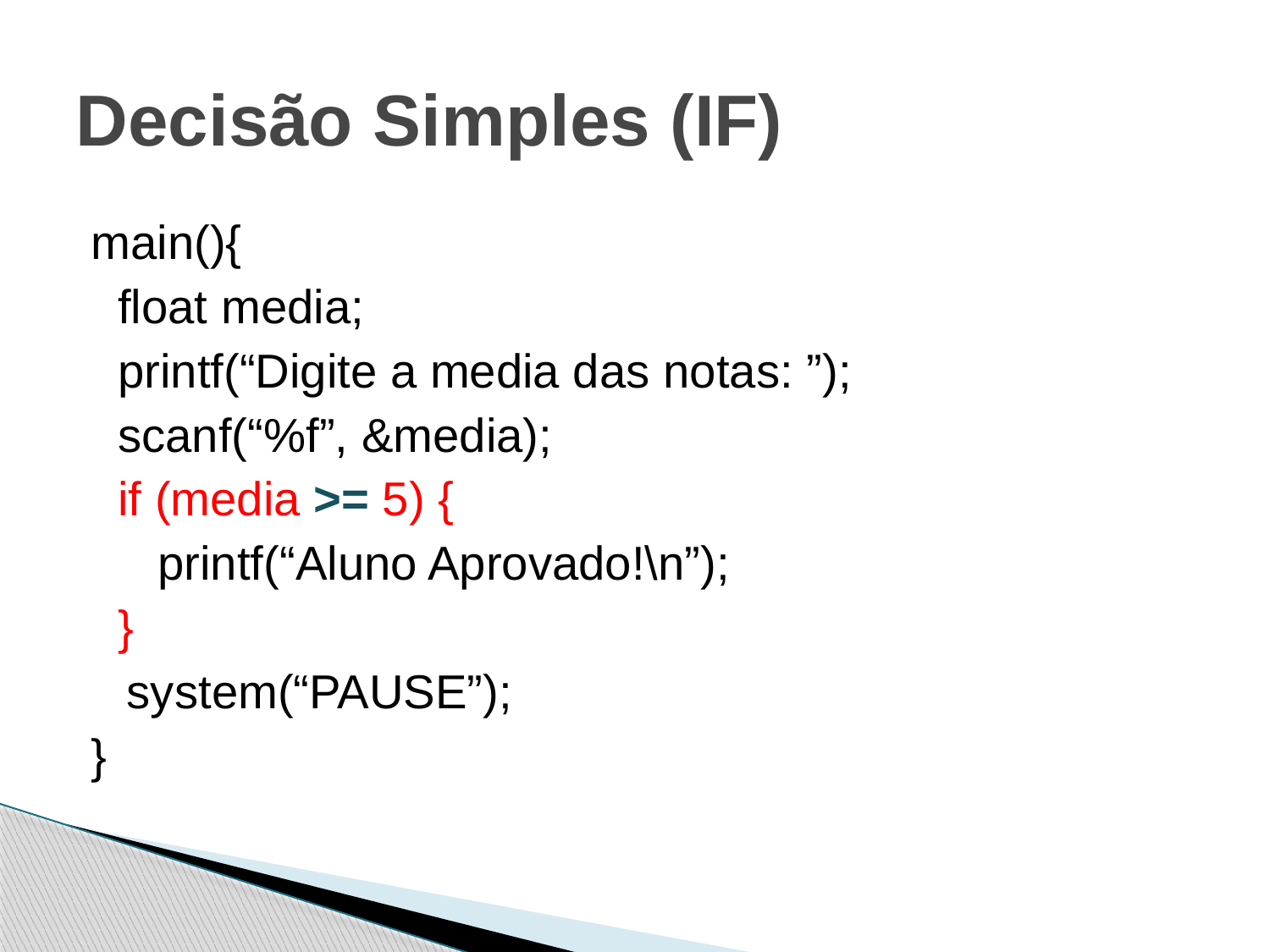

# Decisão Simples (IF)
main(){
  float media;
  printf(“Digite a media das notas: ”);
  scanf(“%f”, &media);
  if (media >= 5) {
     printf(“Aluno Aprovado!\n”);
  }
	system(“PAUSE”);
}